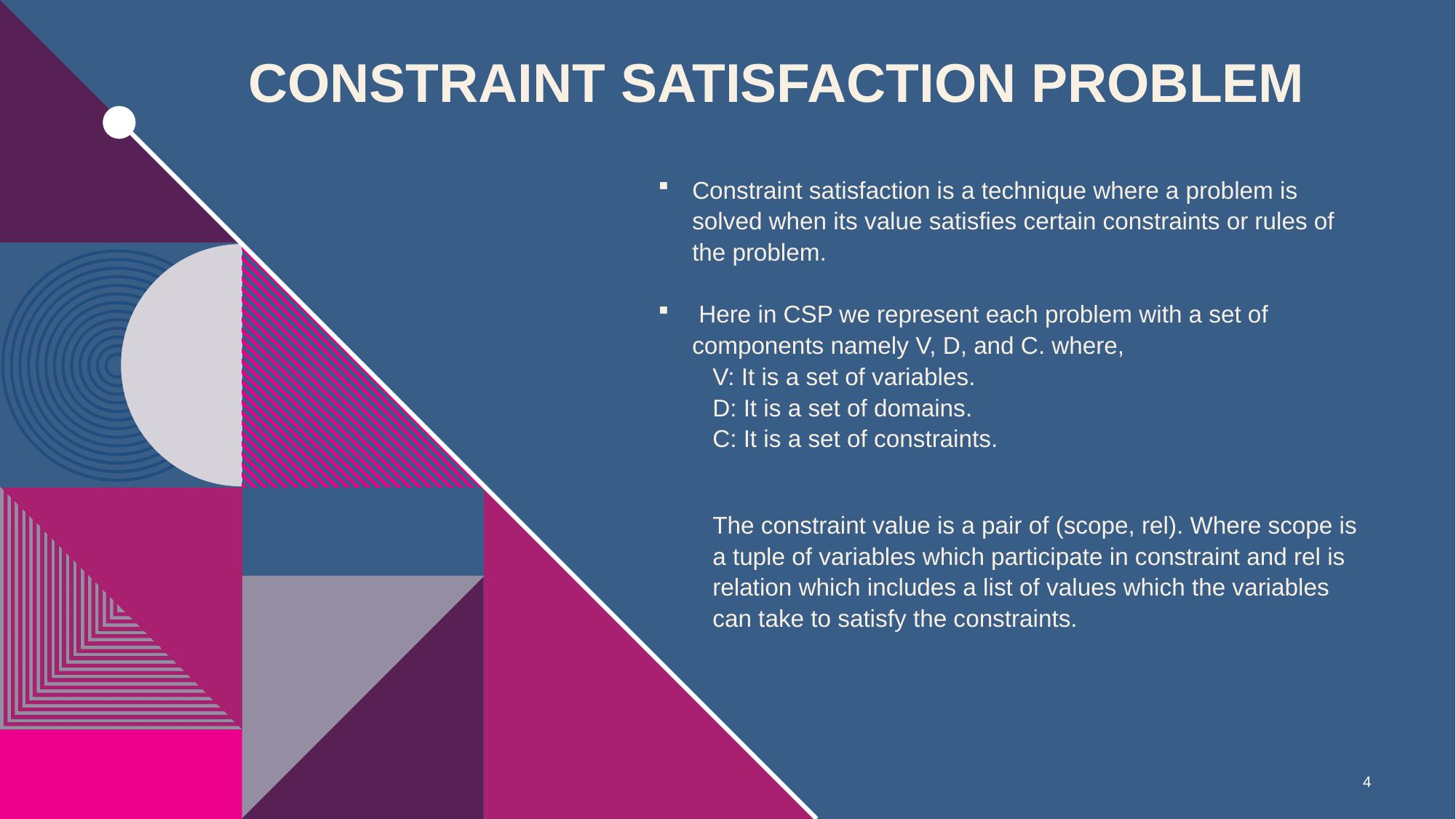

# Constraint satisfaction problem
Constraint satisfaction is a technique where a problem is solved when its value satisfies certain constraints or rules of the problem.

 Here in CSP we represent each problem with a set of          components namely V, D, and C. where,
V: It is a set of variables.
D: It is a set of domains.
C: It is a set of constraints.

The constraint value is a pair of (scope, rel). Where scope is a tuple of variables which participate in constraint and rel is relation which includes a list of values which the variables can take to satisfy the constraints.

4